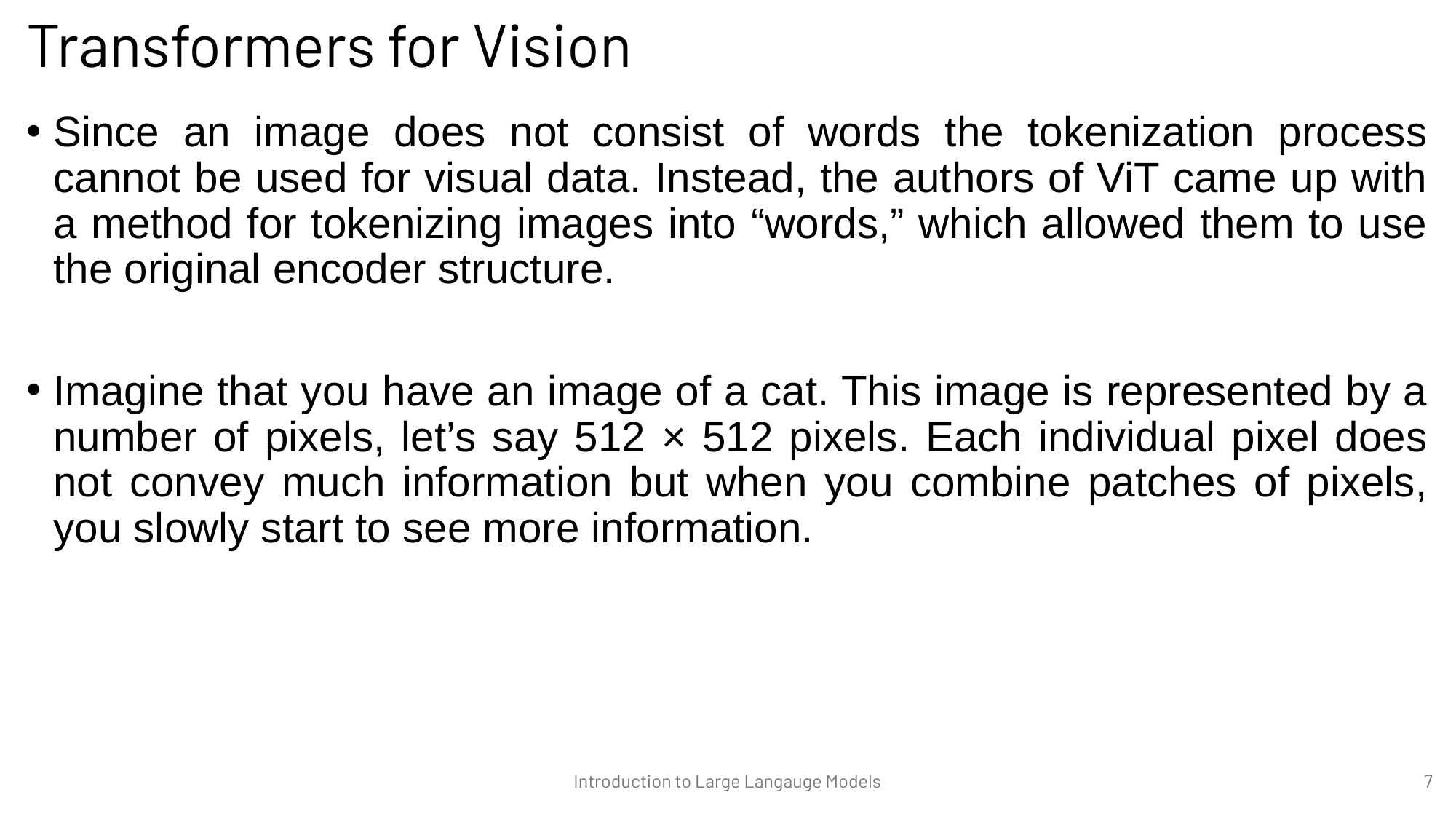

# Transformers for Vision
Since an image does not consist of words the tokenization process cannot be used for visual data. Instead, the authors of ViT came up with a method for tokenizing images into “words,” which allowed them to use the original encoder structure.

Imagine that you have an image of a cat. This image is represented by a number of pixels, let’s say 512 × 512 pixels. Each individual pixel does not convey much information but when you combine patches of pixels, you slowly start to see more information.
Introduction to Large Langauge Models
7